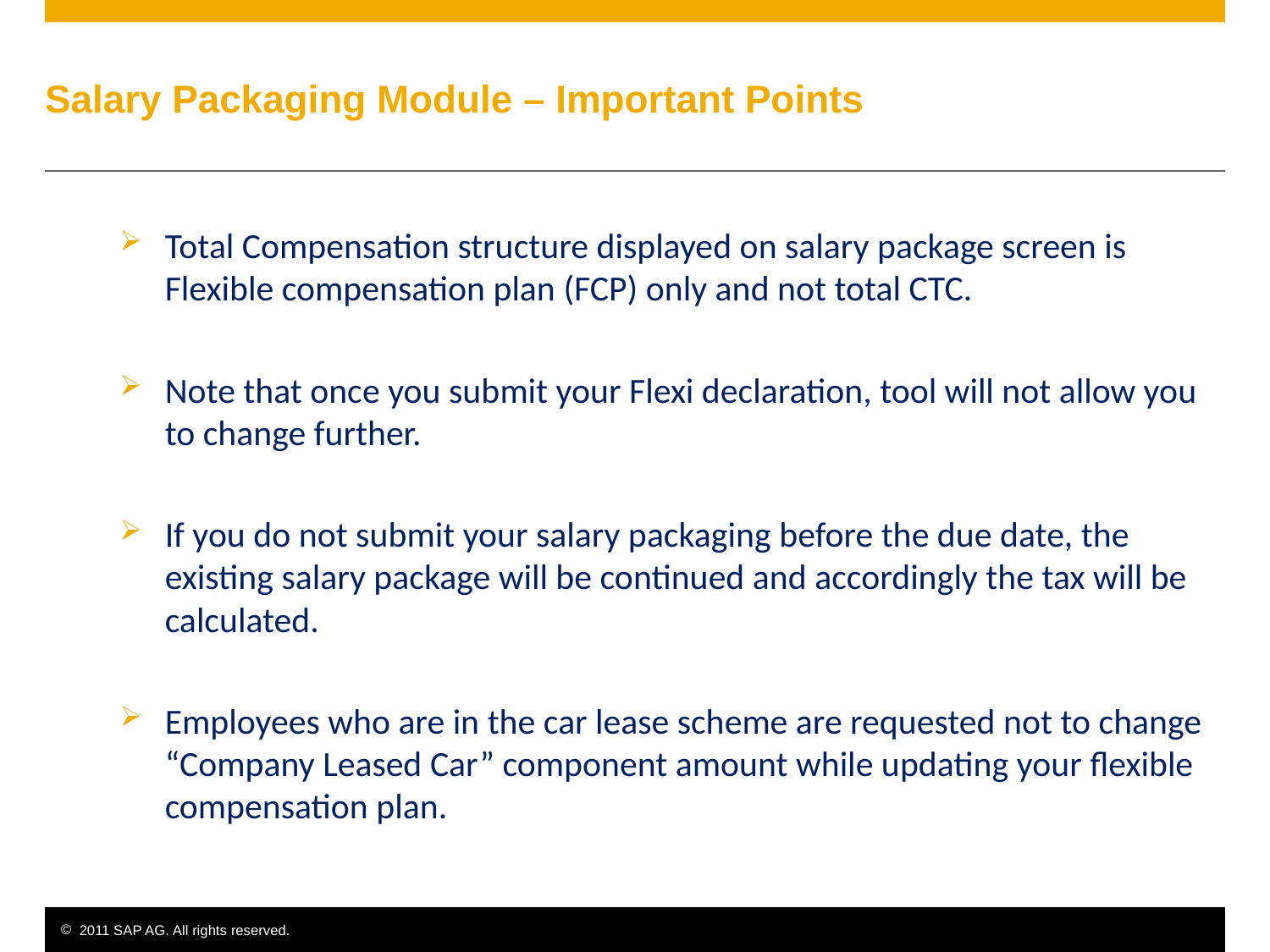

# Salary Packaging Module – Important Points

Total Compensation structure displayed on salary package screen is Flexible compensation plan (FCP) only and not total CTC.

Note that once you submit your Flexi declaration, tool will not allow you to change further.

If you do not submit your salary packaging before the due date, the existing salary package will be continued and accordingly the tax will be calculated.

Employees who are in the car lease scheme are requested not to change “Company Leased Car” component amount while updating your flexible compensation plan.